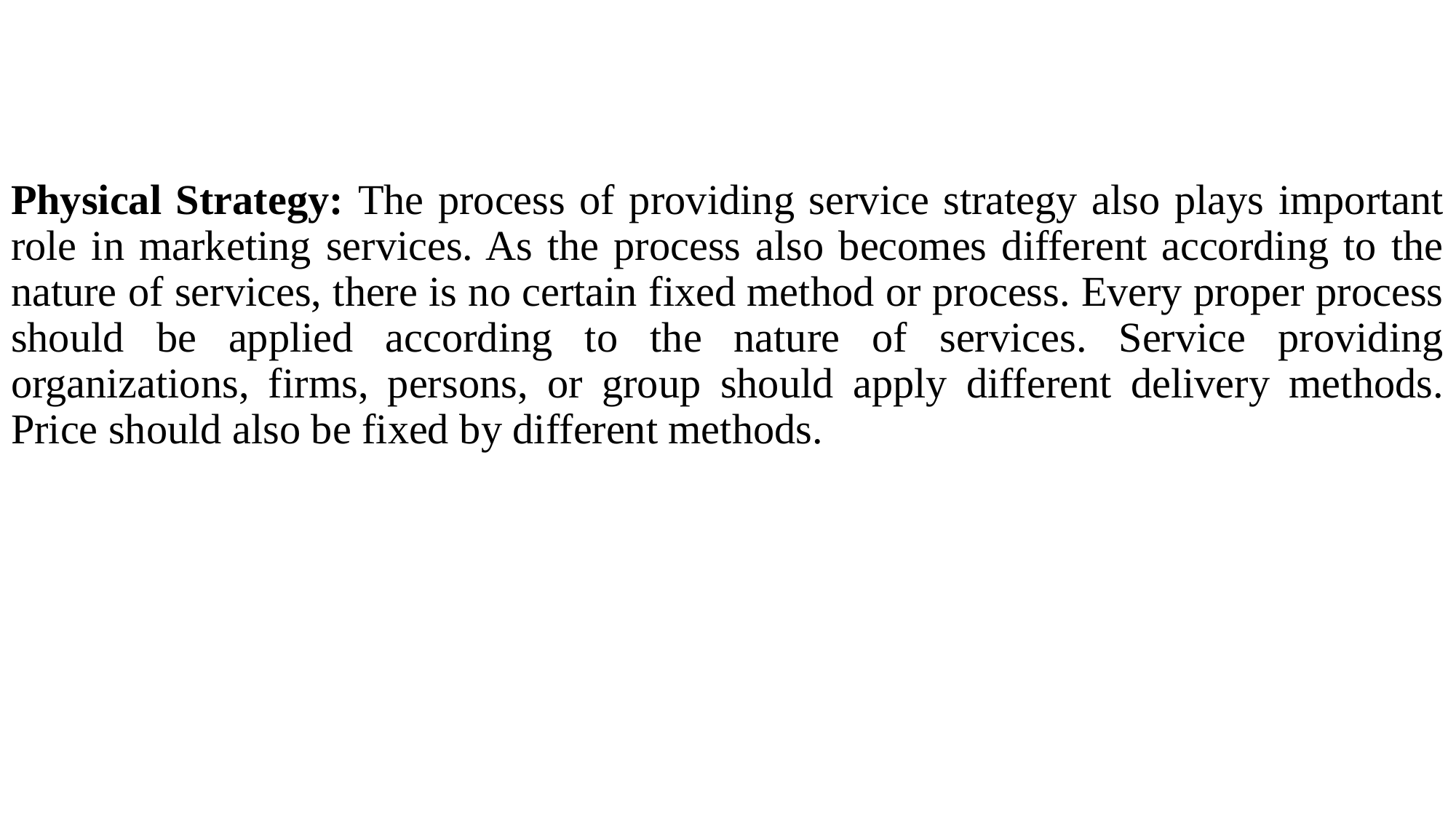

Physical Strategy: The process of providing service strategy also plays important role in marketing services. As the process also becomes different according to the nature of services, there is no certain fixed method or process. Every proper process should be applied according to the nature of services. Service providing organizations, firms, persons, or group should apply different delivery methods. Price should also be fixed by different methods.